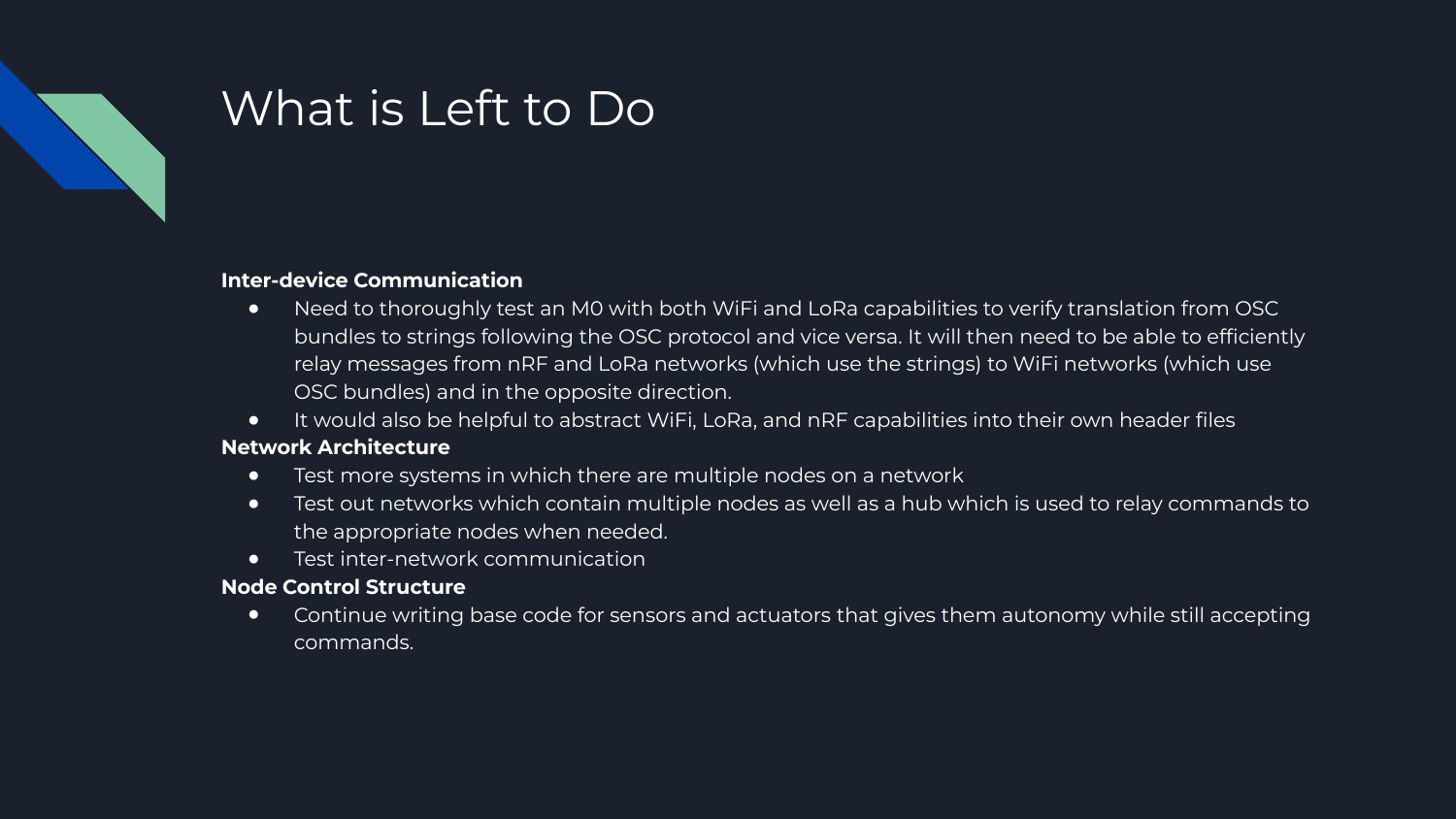

# What is Left to Do
Inter-device Communication
Need to thoroughly test an M0 with both WiFi and LoRa capabilities to verify translation from OSC bundles to strings following the OSC protocol and vice versa. It will then need to be able to efficiently relay messages from nRF and LoRa networks (which use the strings) to WiFi networks (which use OSC bundles) and in the opposite direction.
It would also be helpful to abstract WiFi, LoRa, and nRF capabilities into their own header files
Network Architecture
Test more systems in which there are multiple nodes on a network
Test out networks which contain multiple nodes as well as a hub which is used to relay commands to the appropriate nodes when needed.
Test inter-network communication
Node Control Structure
Continue writing base code for sensors and actuators that gives them autonomy while still accepting commands.